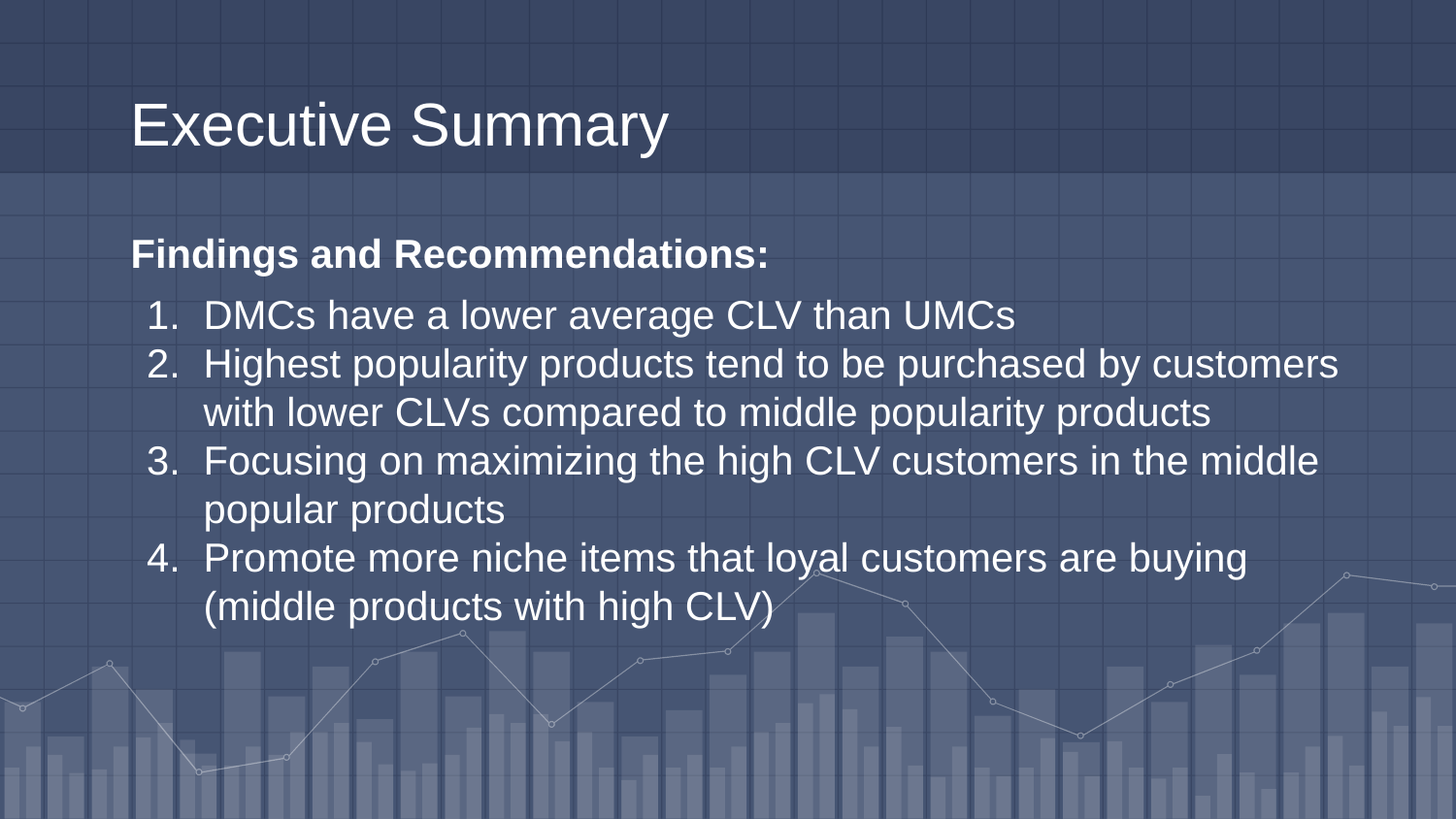

# Executive Summary
Findings and Recommendations:
DMCs have a lower average CLV than UMCs
Highest popularity products tend to be purchased by customers with lower CLVs compared to middle popularity products
Focusing on maximizing the high CLV customers in the middle popular products
Promote more niche items that loyal customers are buying (middle products with high CLV)